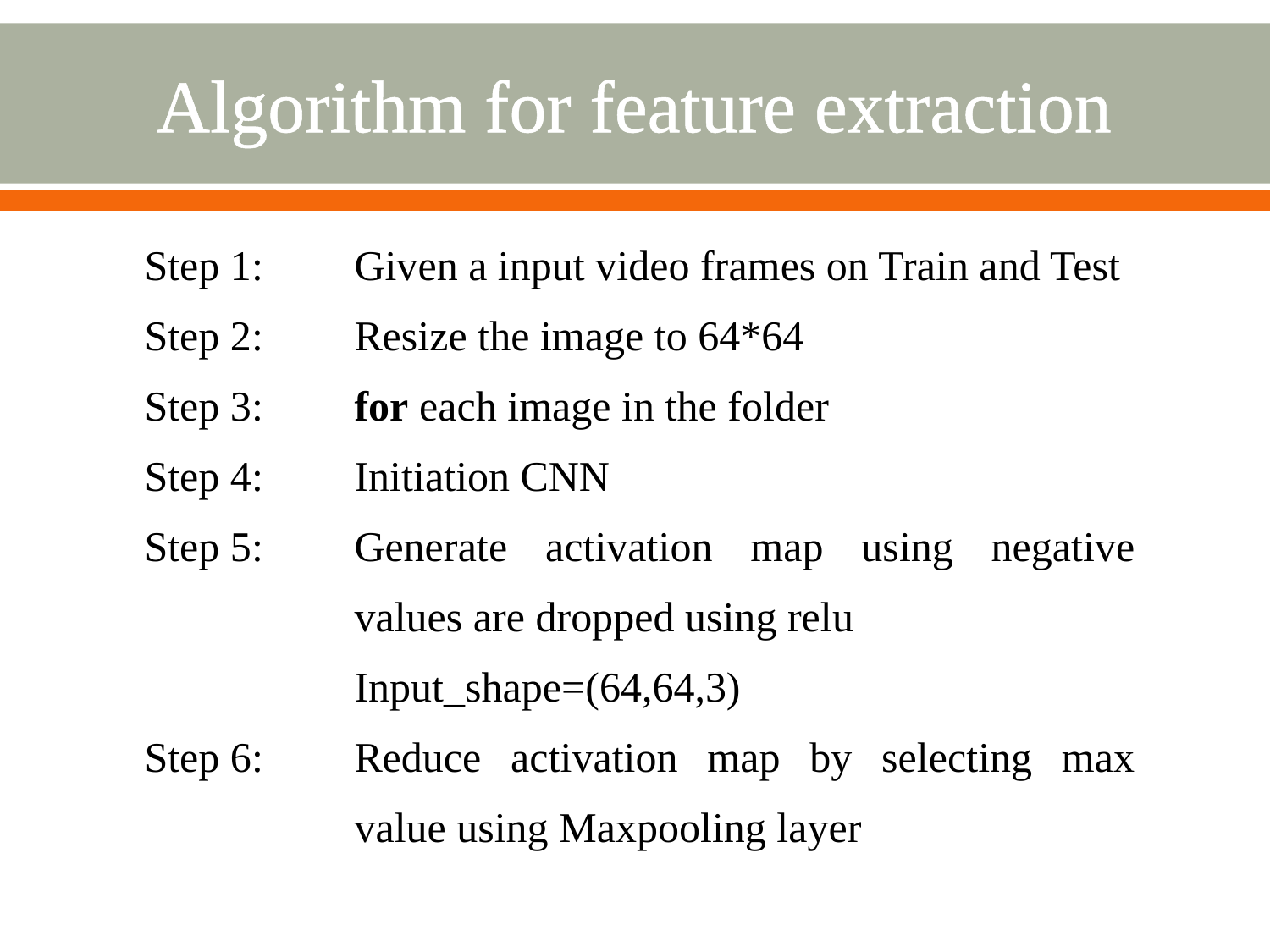

# Algorithm for feature extraction
| Step 1: | Given a input video frames on Train and Test |
| --- | --- |
| Step 2: | Resize the image to 64\*64 |
| Step 3: | for each image in the folder |
| Step 4: | Initiation CNN |
| Step 5: | Generate activation map using negative values are dropped using relu Input\_shape=(64,64,3) |
| Step 6: | Reduce activation map by selecting max value using Maxpooling layer |